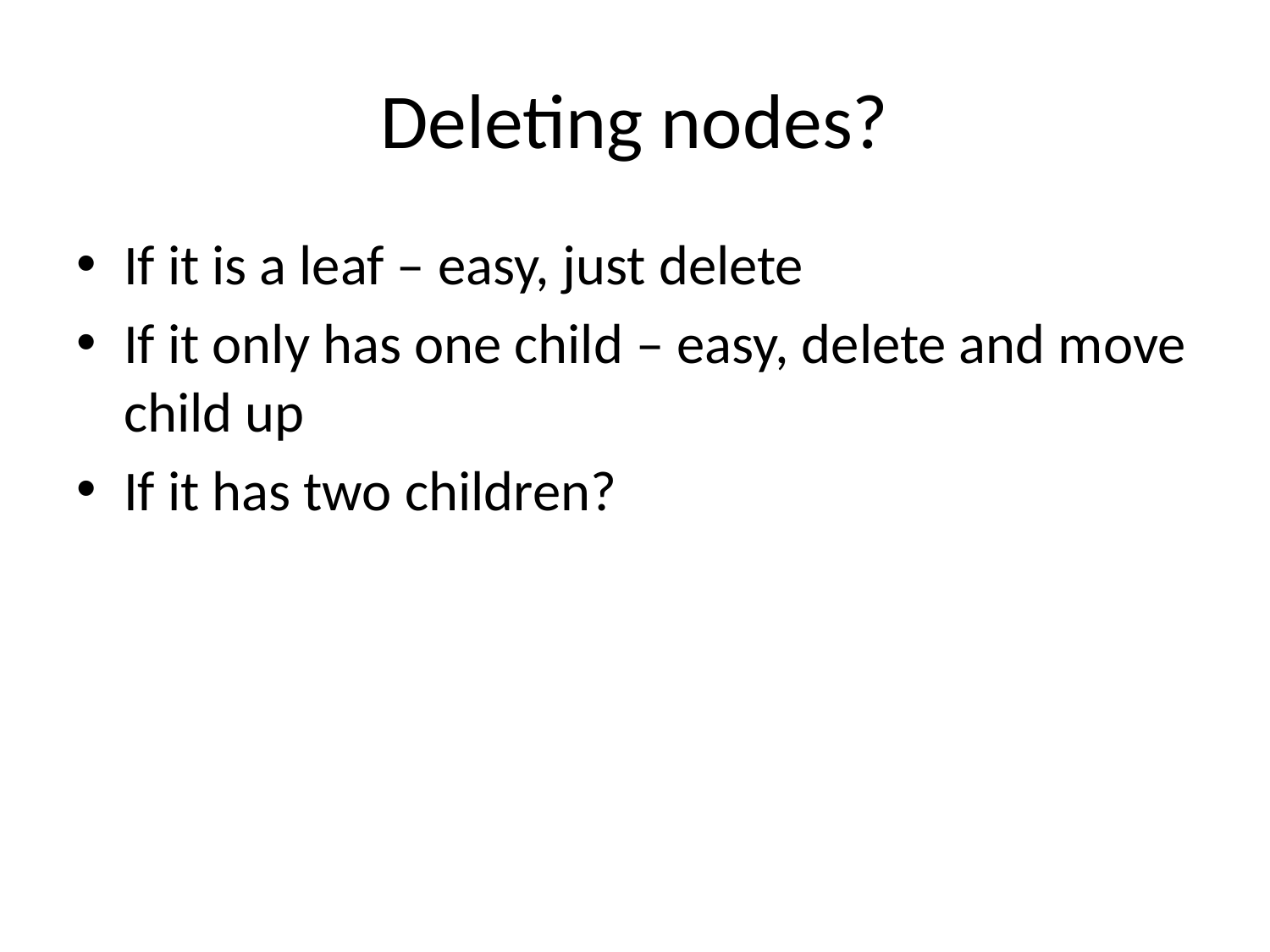

# Deleting nodes?
If it is a leaf – easy, just delete
If it only has one child – easy, delete and move child up
If it has two children?